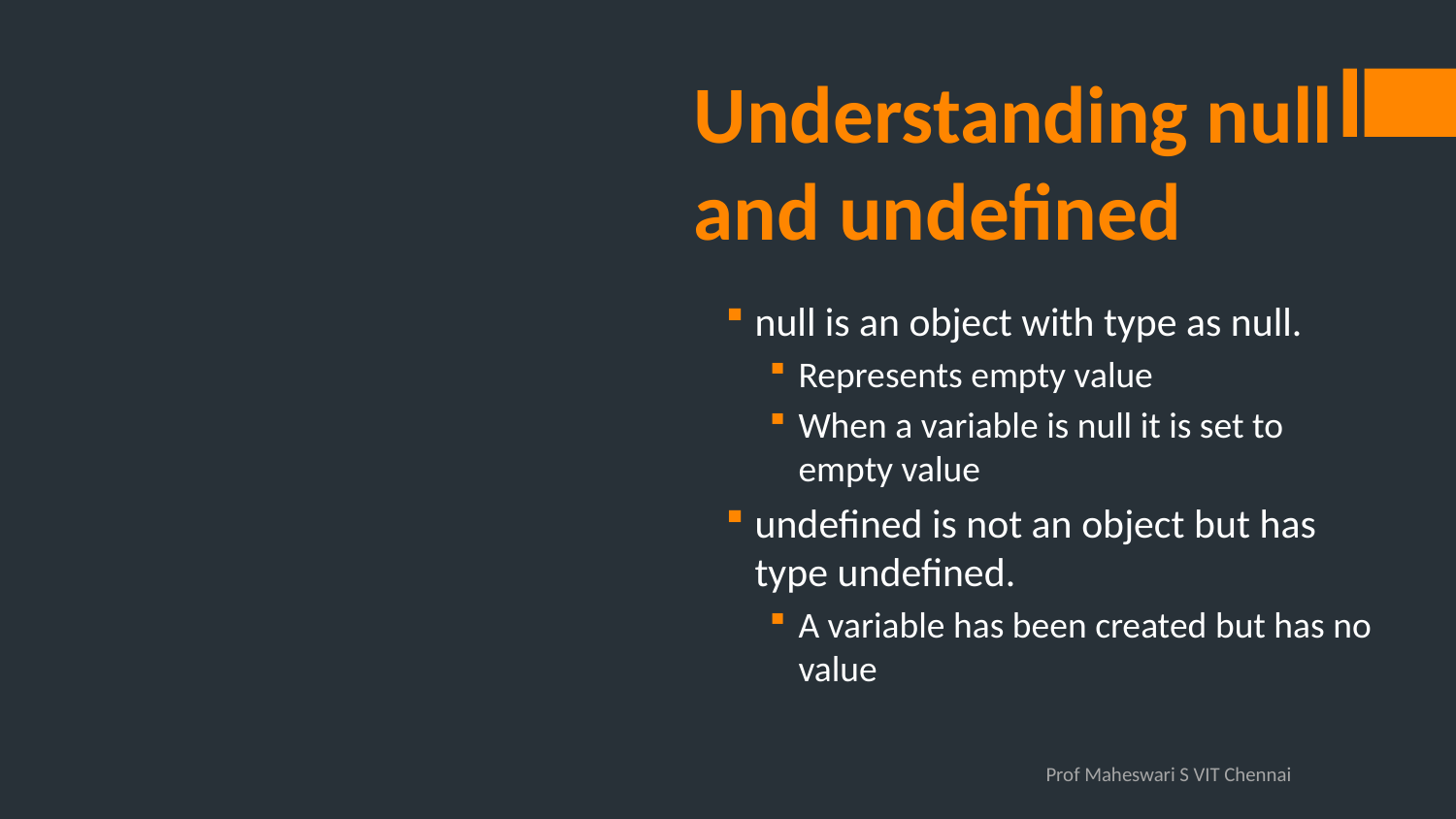

# Understanding null and undefined
null is an object with type as null.
Represents empty value
When a variable is null it is set to empty value
undefined is not an object but has type undefined.
A variable has been created but has no value
Prof Maheswari S VIT Chennai